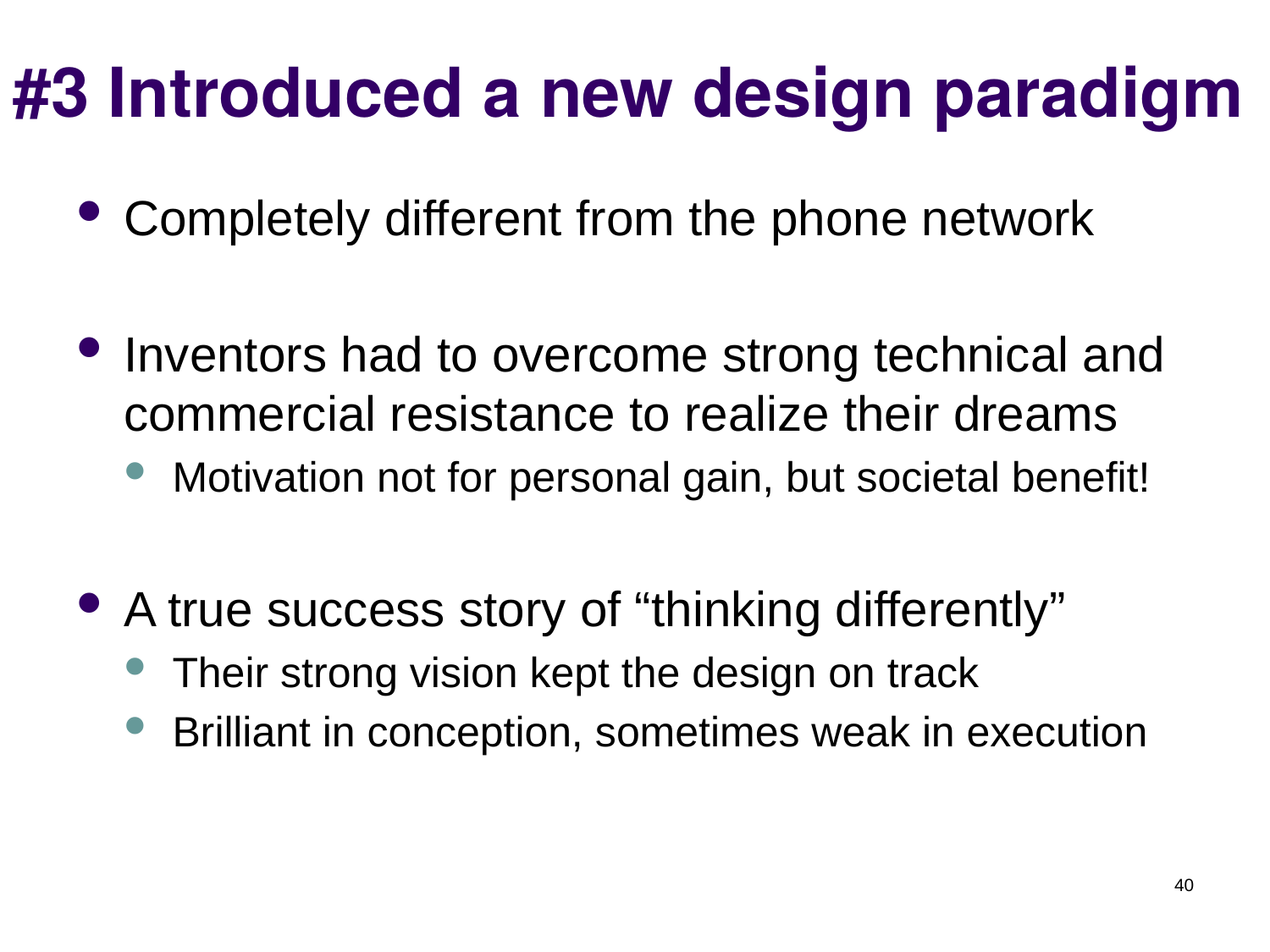

# #3 Introduced a new design paradigm
Completely different from the phone network

Inventors had to overcome strong technical and commercial resistance to realize their dreams
Motivation not for personal gain, but societal benefit!

A true success story of “thinking differently”
Their strong vision kept the design on track
Brilliant in conception, sometimes weak in execution

40